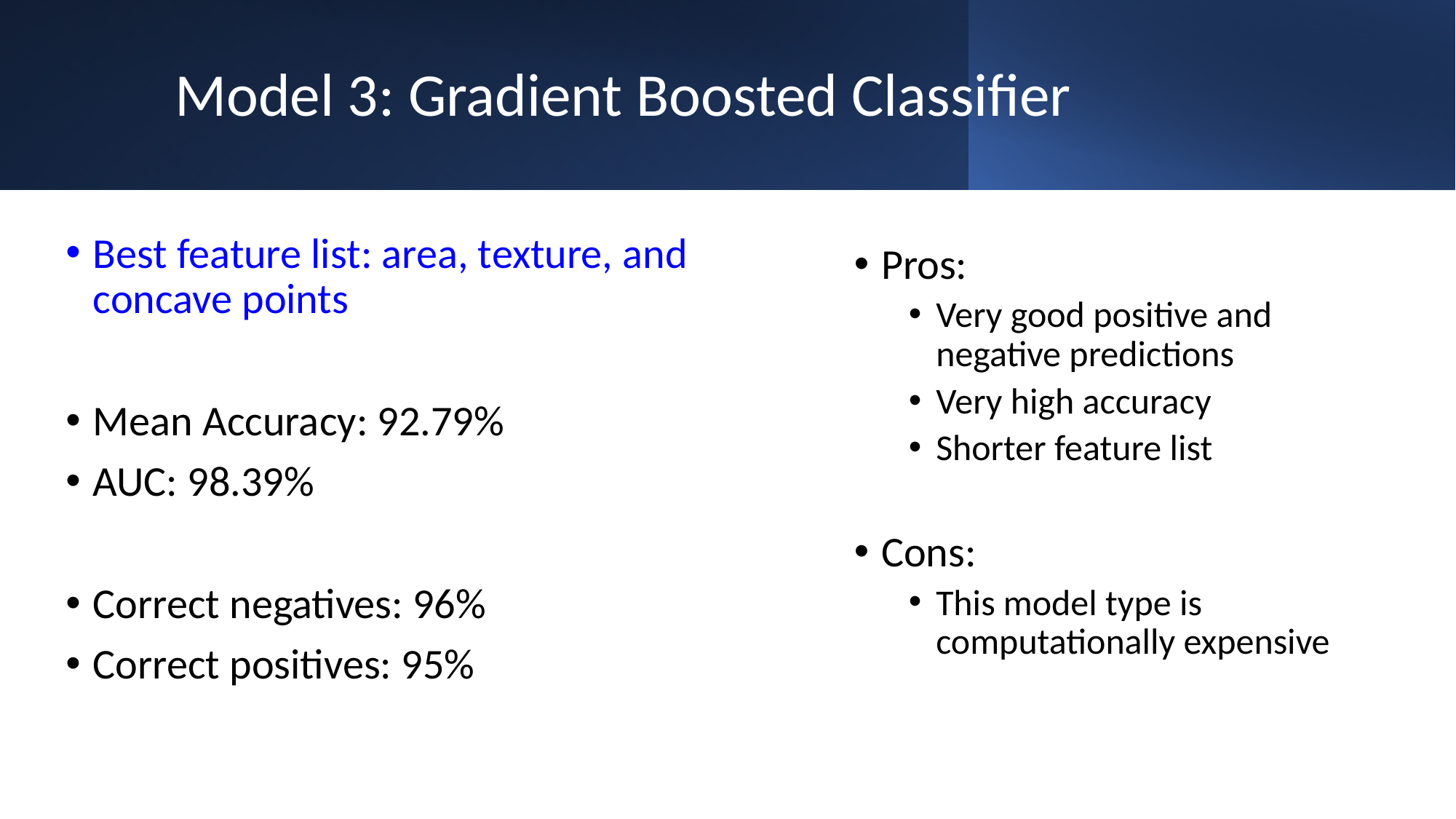

# Model 3: Gradient Boosted Classifier
Best feature list: area, texture, and concave points

Mean Accuracy: 92.79%
AUC: 98.39%

Correct negatives: 96%
Correct positives: 95%

Pros:
Very good positive and negative predictions
Very high accuracy
Shorter feature list

Cons:
This model type is computationally expensive